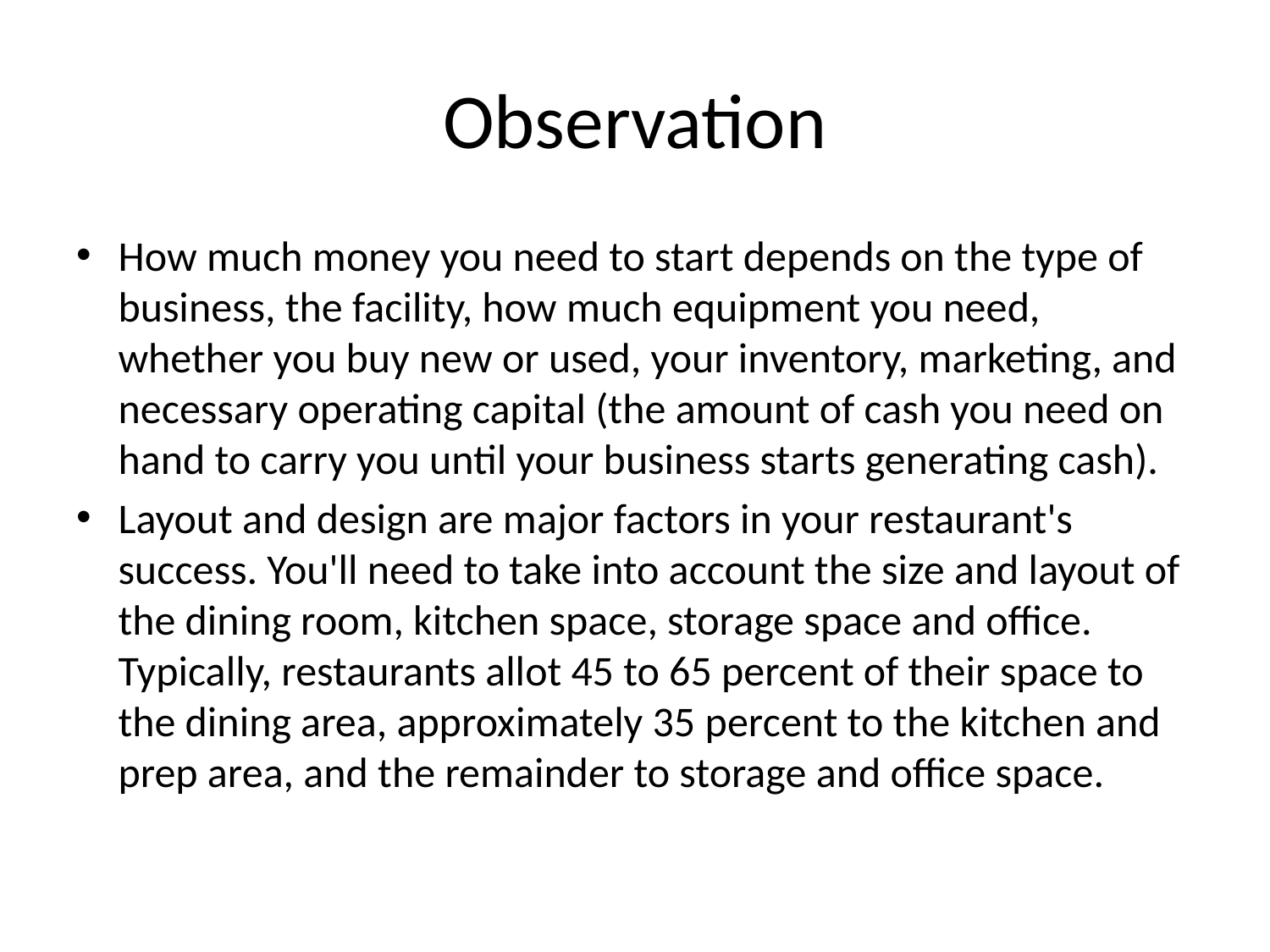

# Observation
How much money you need to start depends on the type of business, the facility, how much equipment you need, whether you buy new or used, your inventory, marketing, and necessary operating capital (the amount of cash you need on hand to carry you until your business starts generating cash).
Layout and design are major factors in your restaurant's success. You'll need to take into account the size and layout of the dining room, kitchen space, storage space and office. Typically, restaurants allot 45 to 65 percent of their space to the dining area, approximately 35 percent to the kitchen and prep area, and the remainder to storage and office space.